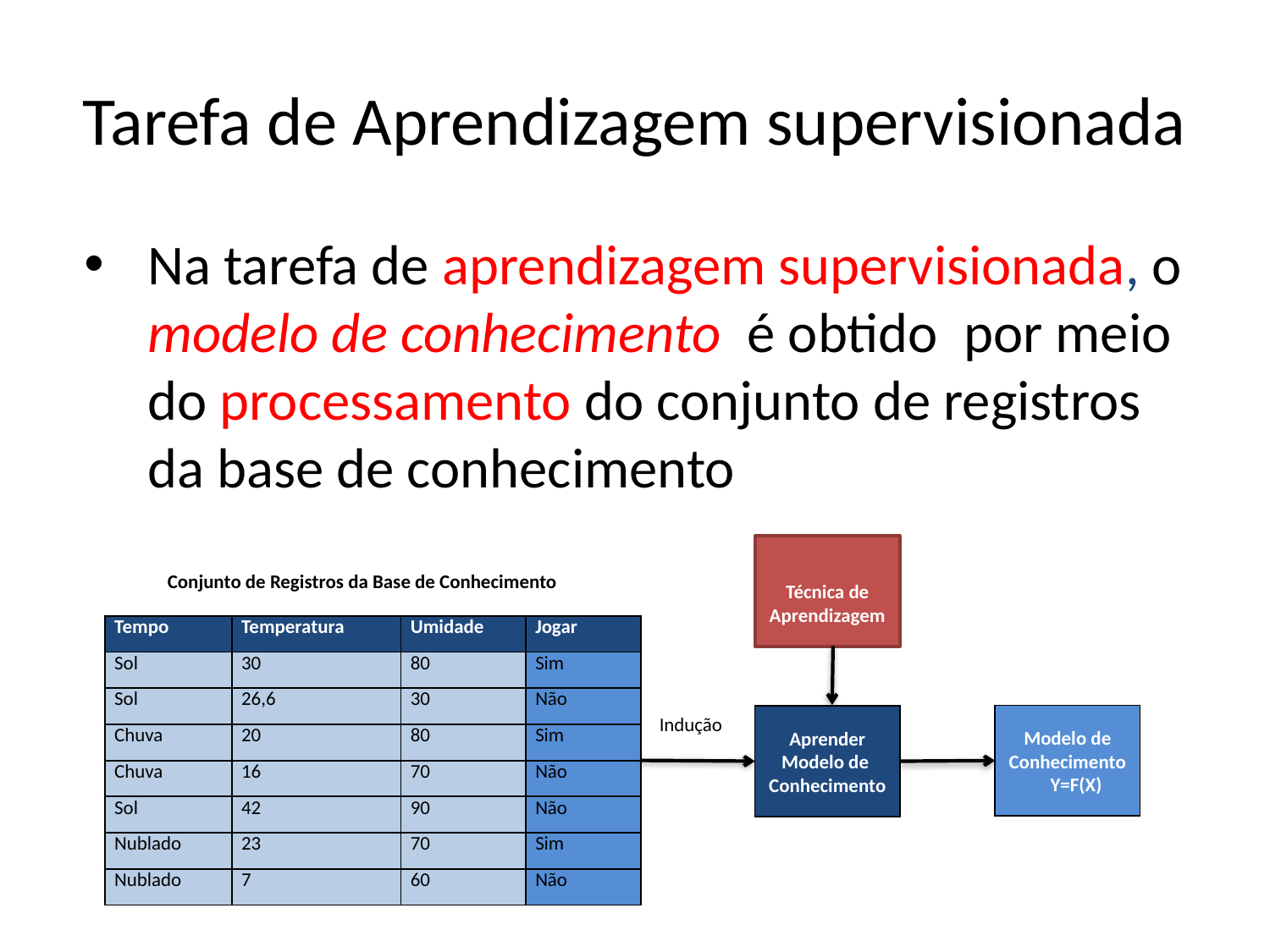

# Tarefa de Aprendizagem supervisionada
Na tarefa de aprendizagem supervisionada, o modelo de conhecimento  é obtido  por meio do processamento do conjunto de registros  da base de conhecimento
Técnica de
Aprendizagem
Conjunto de Registros da Base de Conhecimento
| Tempo | Temperatura | Umidade | Jogar |
| --- | --- | --- | --- |
| Sol | 30 | 80 | Sim |
| Sol | 26,6 | 30 | Não |
| Chuva | 20 | 80 | Sim |
| Chuva | 16 | 70 | Não |
| Sol | 42 | 90 | Não |
| Nublado | 23 | 70 | Sim |
| Nublado | 7 | 60 | Não |
Modelo de
Conhecimento     Y=F(X)
Indução
Aprender
Modelo de
Conhecimento